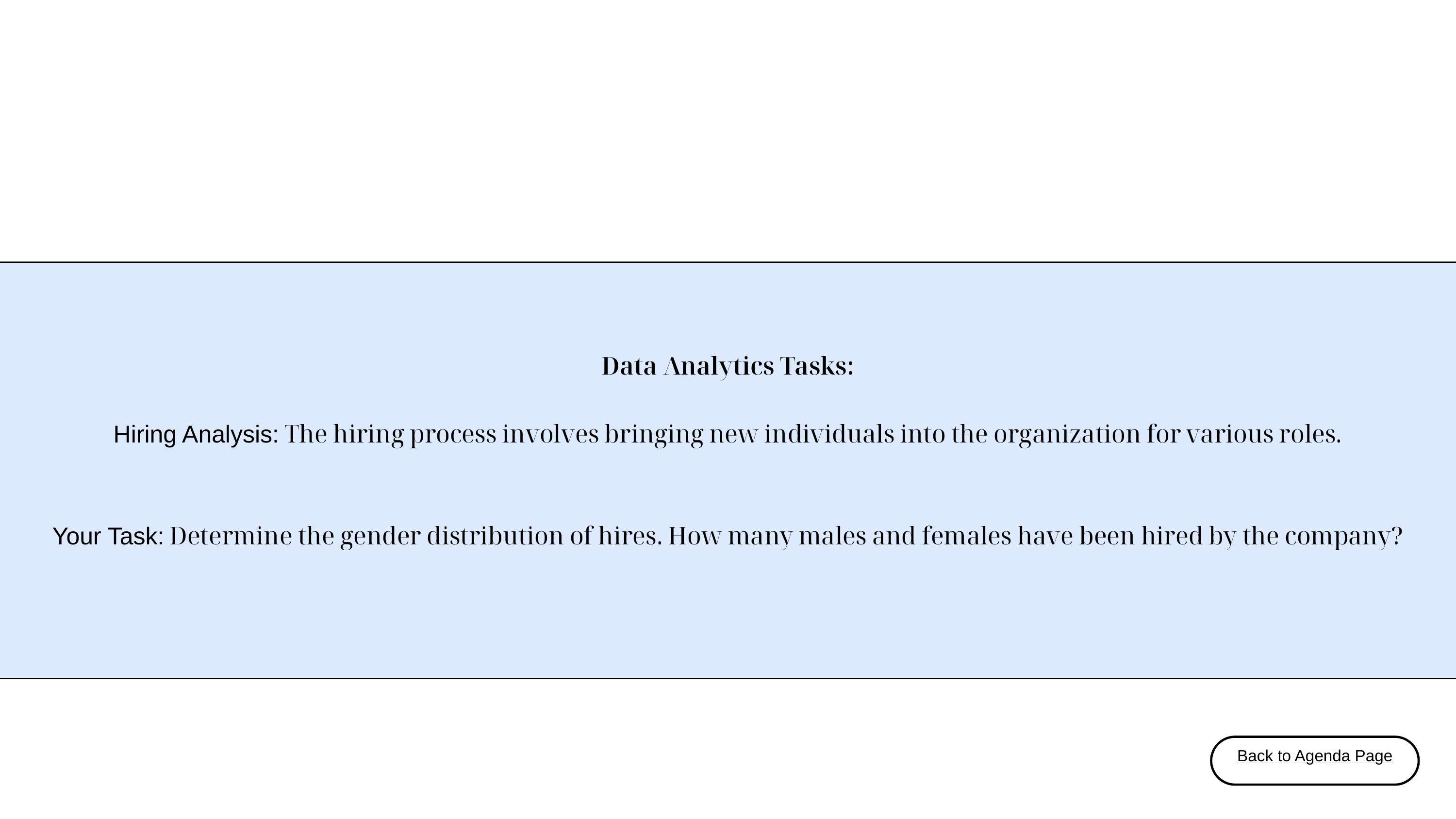

Data Analytics Tasks:

Hiring Analysis: The hiring process involves bringing new individuals into the organization for various roles.

Your Task: Determine the gender distribution of hires. How many males and females have been hired by the company?

Back to Agenda Page